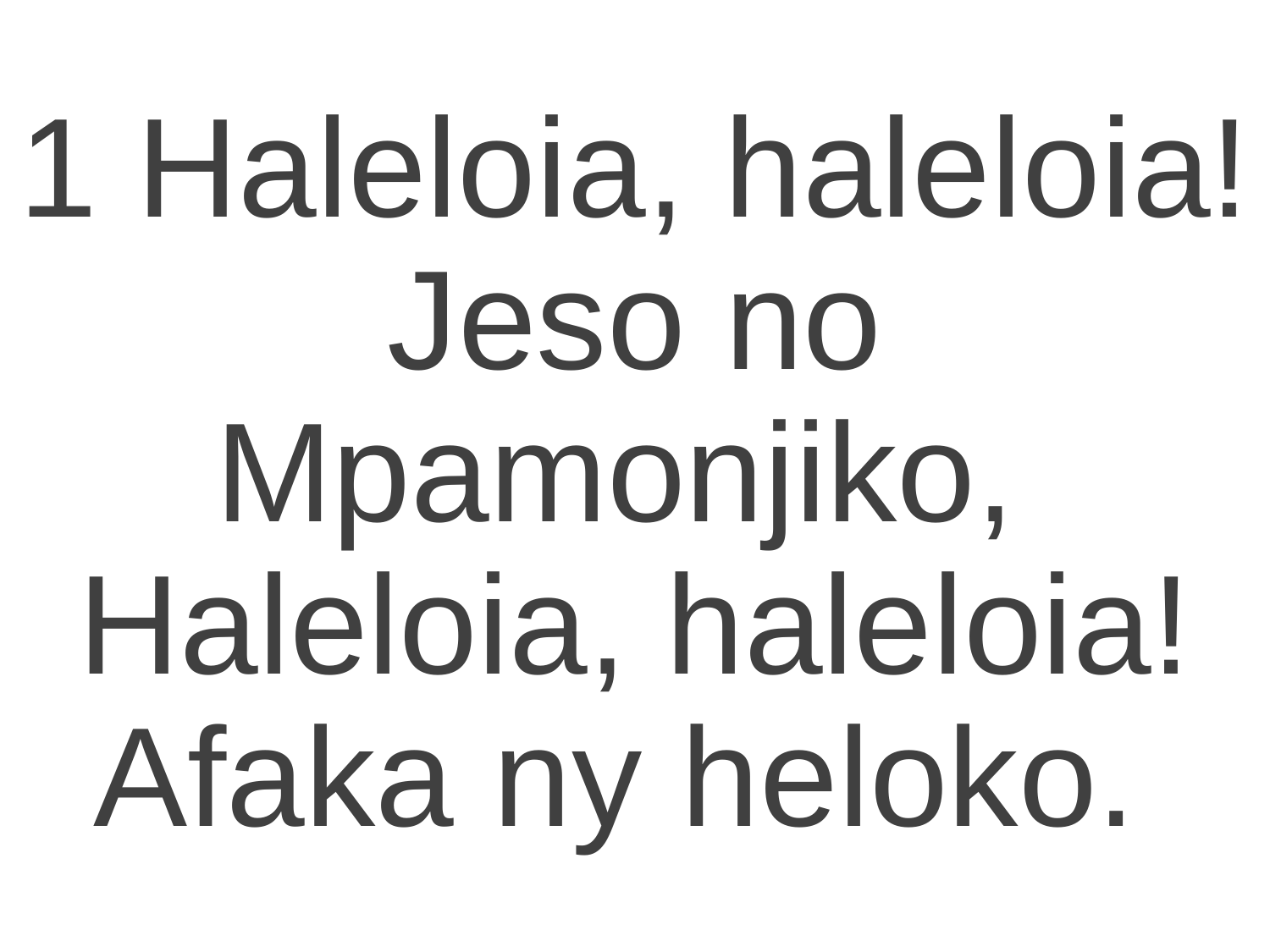

1 Haleloia, haleloia!
Jeso no Mpamonjiko,
Haleloia, haleloia!
Afaka ny heloko.